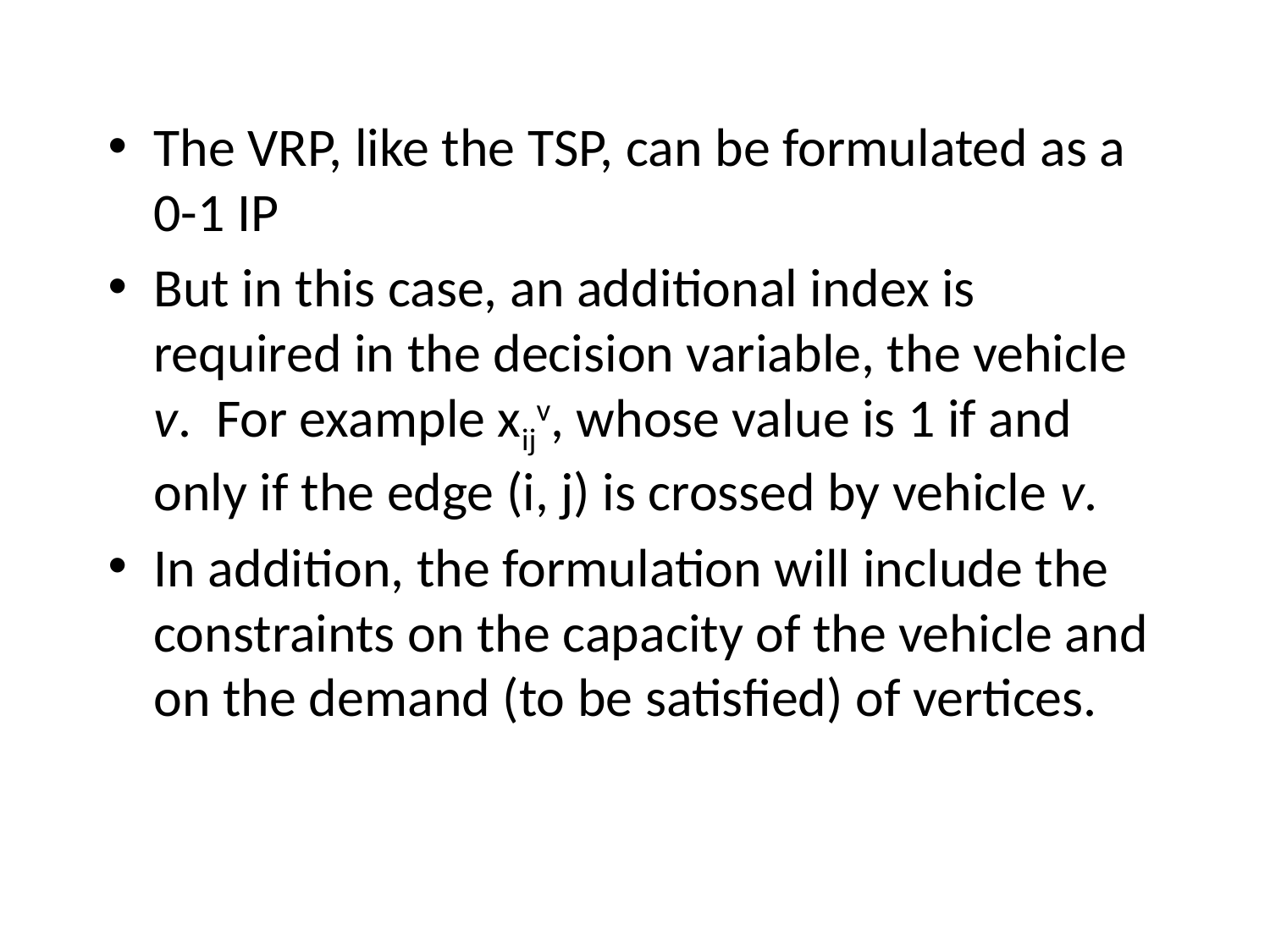

The VRP, like the TSP, can be formulated as a 0-1 IP
But in this case, an additional index is required in the decision variable, the vehicle v.  For example xijv, whose value is 1 if and only if the edge (i, j) is crossed by vehicle v.
In addition, the formulation will include the constraints on the capacity of the vehicle and on the demand (to be satisfied) of vertices.